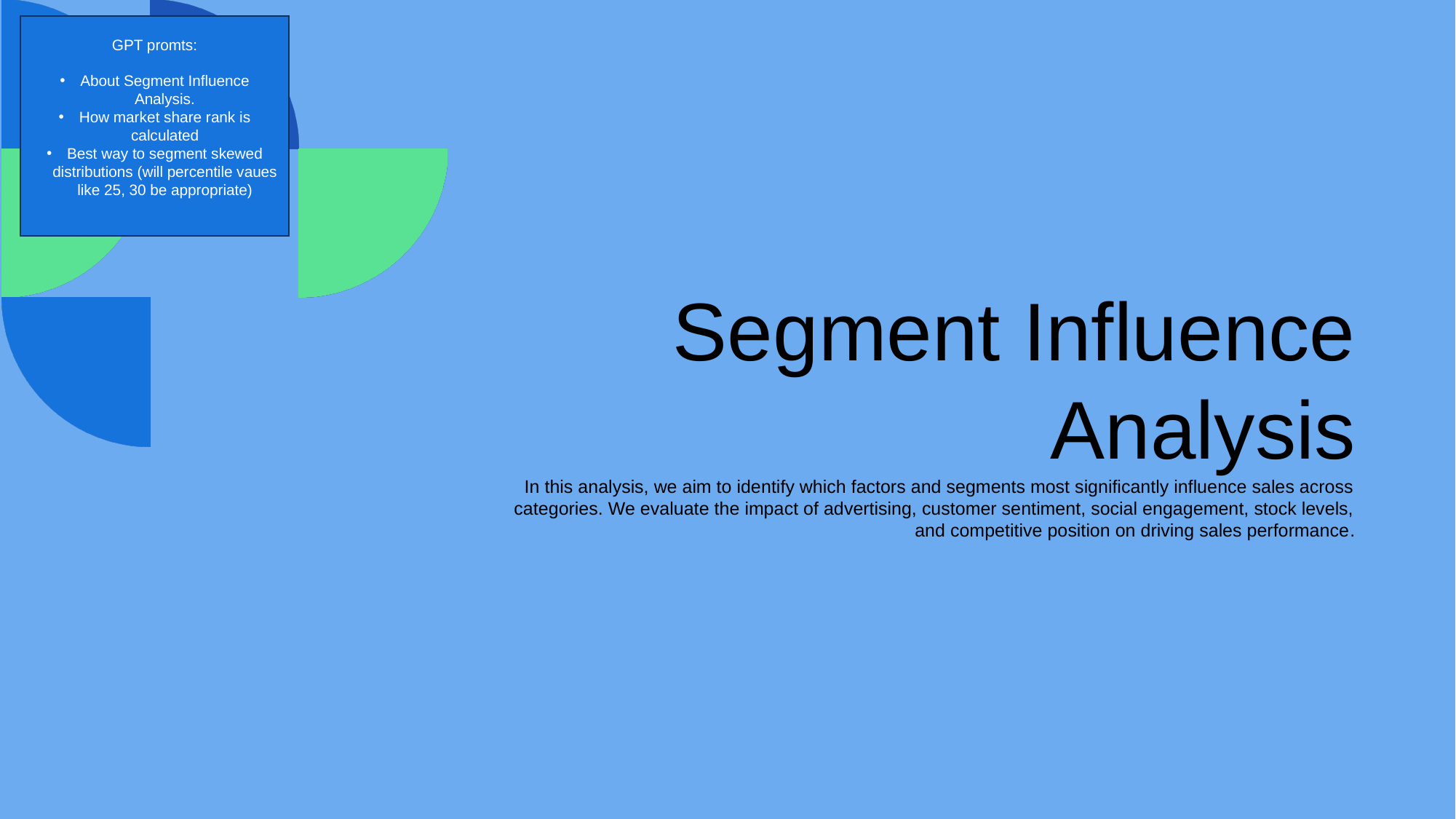

GPT promts:

About Segment Influence Analysis.
How market share rank is calculated
Best way to segment skewed distributions (will percentile vaues like 25, 30 be appropriate)

# Segment Influence Analysis In this analysis, we aim to identify which factors and segments most significantly influence sales across categories. We evaluate the impact of advertising, customer sentiment, social engagement, stock levels, and competitive position on driving sales performance.